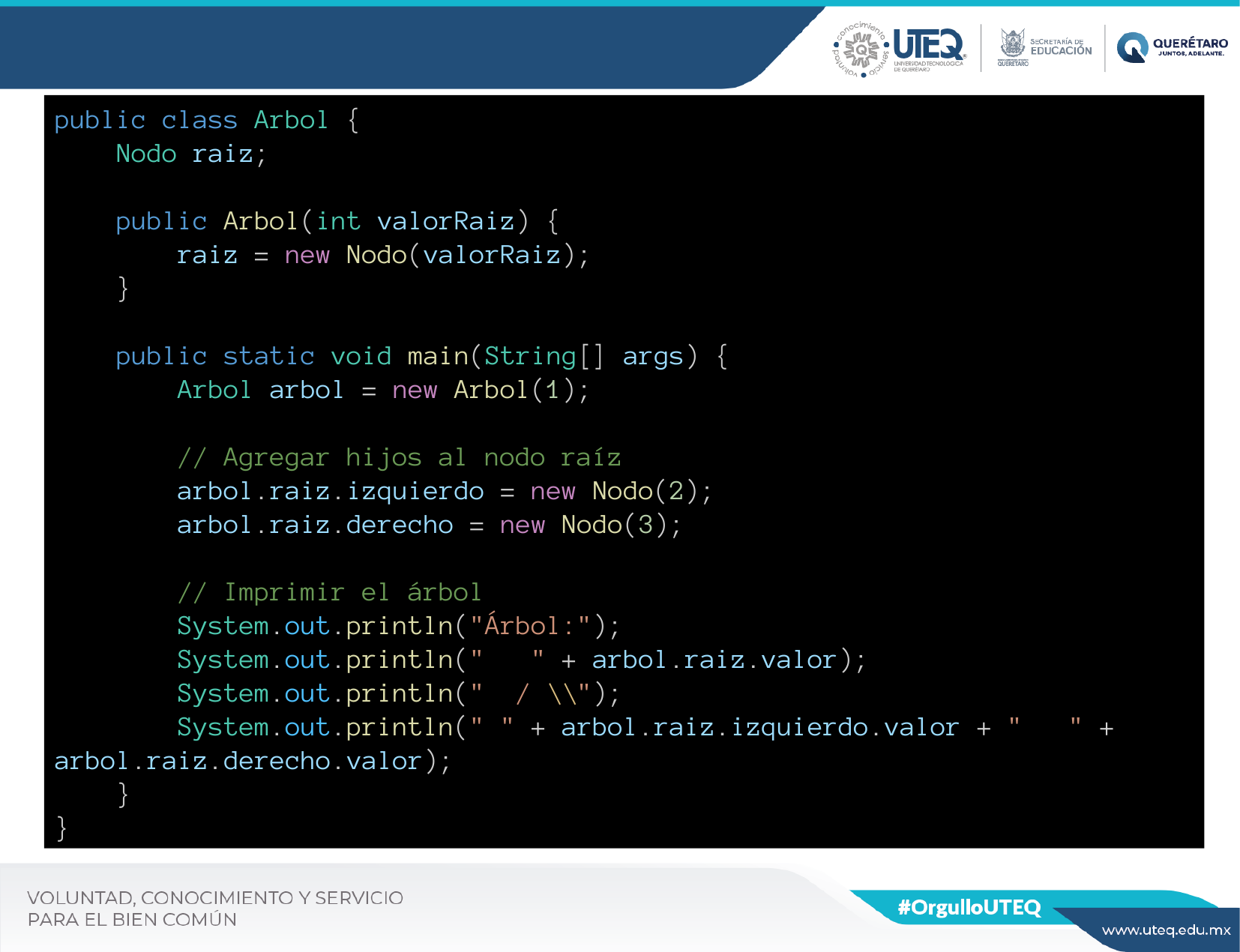

public class Arbol {
    Nodo raiz;
    public Arbol(int valorRaiz) {
        raiz = new Nodo(valorRaiz);
    }
    public static void main(String[] args) {
        Arbol arbol = new Arbol(1);
        // Agregar hijos al nodo raíz
        arbol.raiz.izquierdo = new Nodo(2);
        arbol.raiz.derecho = new Nodo(3);
        // Imprimir el árbol
        System.out.println("Árbol:");
        System.out.println("   " + arbol.raiz.valor);
        System.out.println("  / \\");
        System.out.println(" " + arbol.raiz.izquierdo.valor + "   " + arbol.raiz.derecho.valor);
    }
}